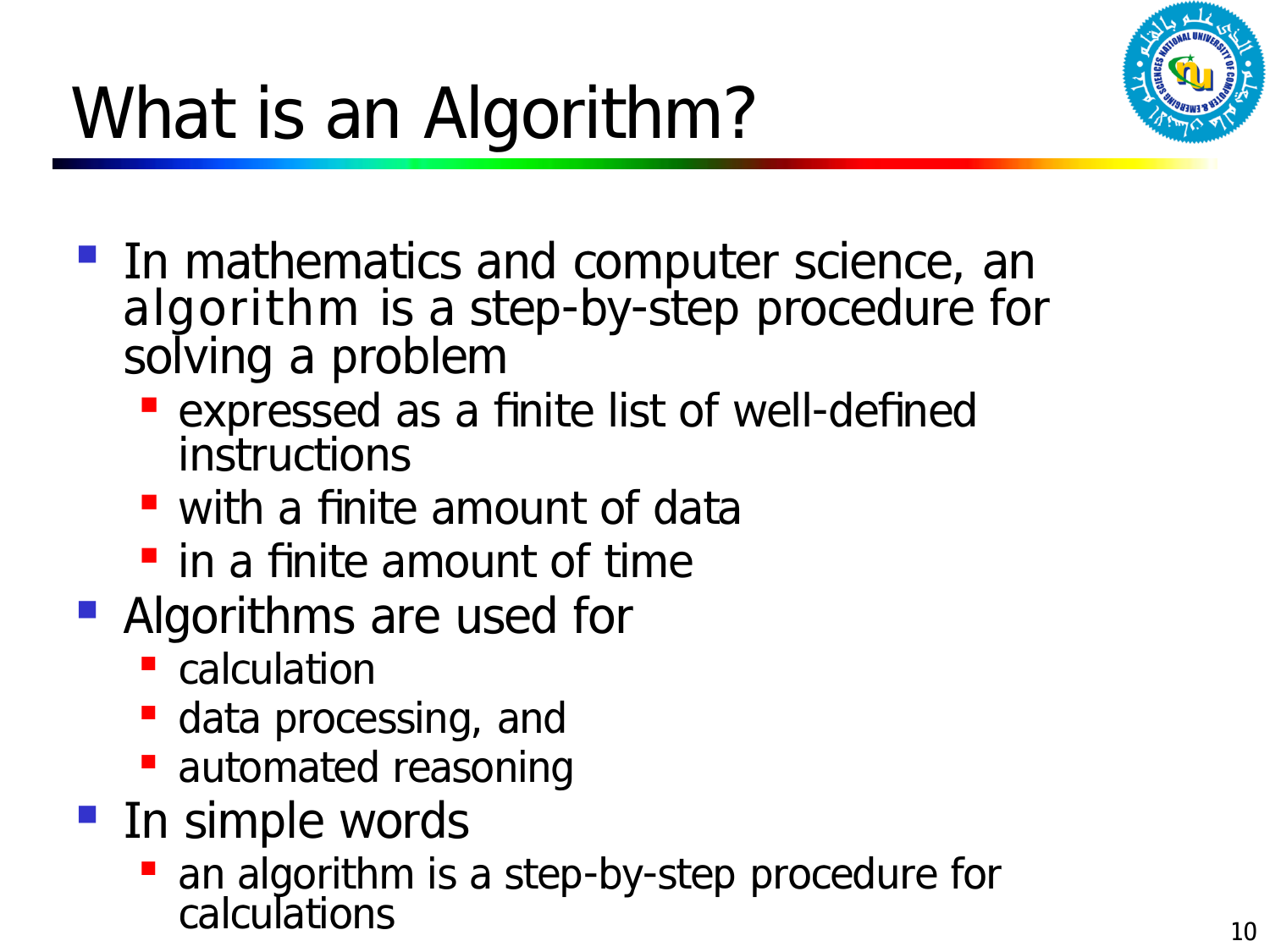

# What is an Algorithm?
In mathematics and computer science, an algorithm is a step-by-step procedure for solving a problem
expressed as a finite list of well-defined instructions
with a finite amount of data
in a finite amount of time
Algorithms are used for
calculation
data processing, and
automated reasoning
In simple words
an algorithm is a step-by-step procedure for calculations
10